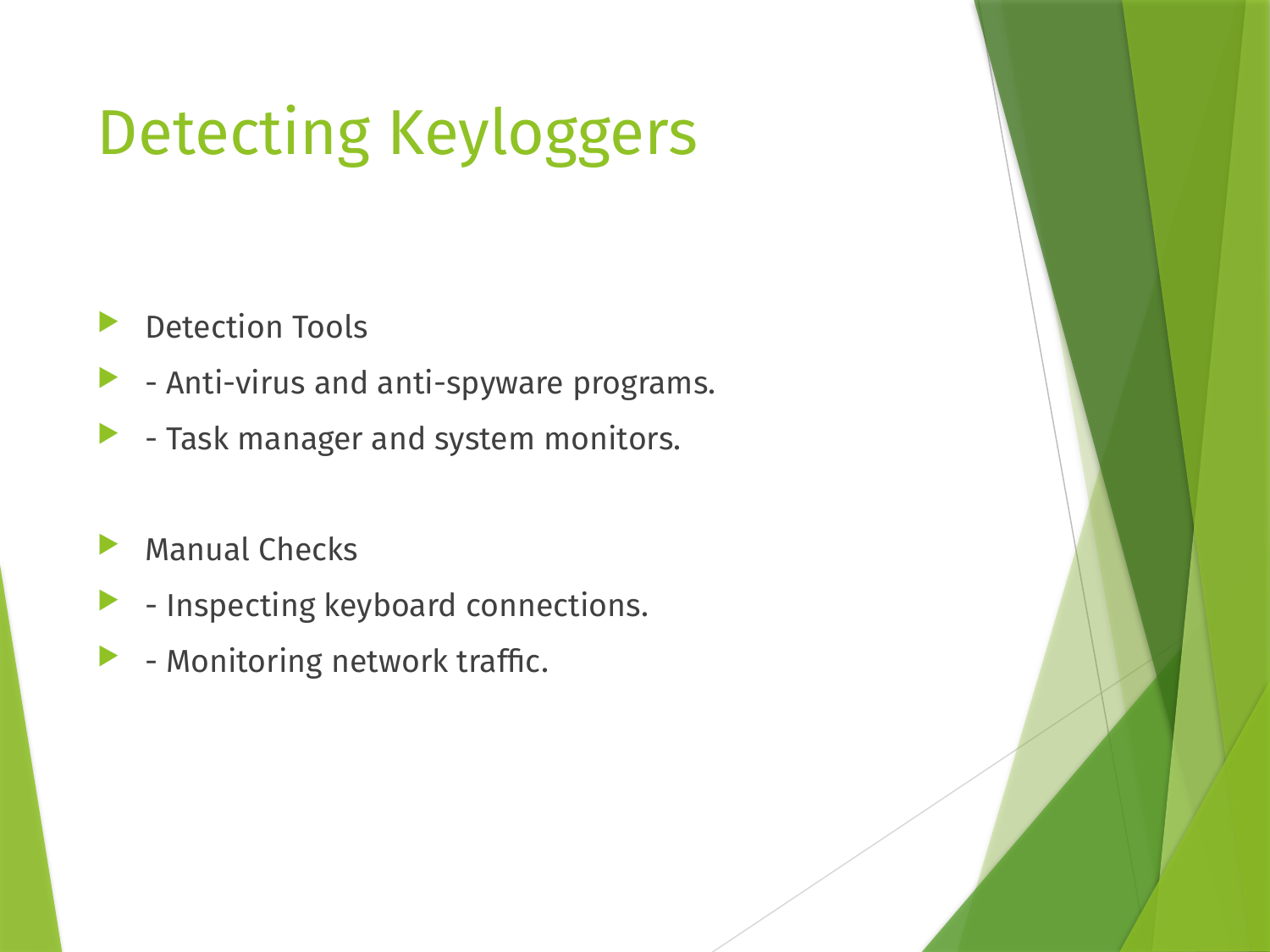

# Detecting Keyloggers
Detection Tools
- Anti-virus and anti-spyware programs.
- Task manager and system monitors.

Manual Checks
- Inspecting keyboard connections.
- Monitoring network traffic.